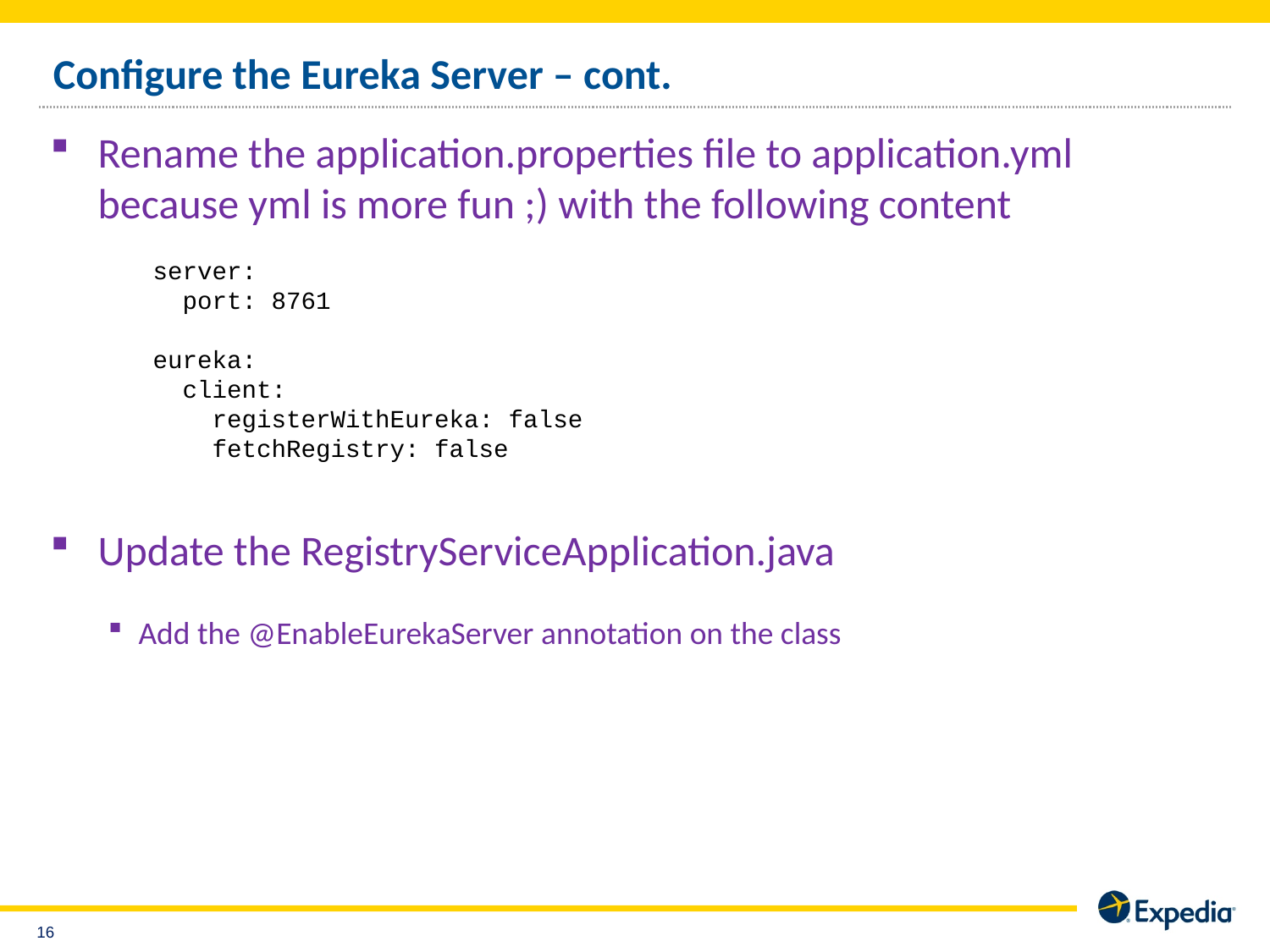

# Configure the Eureka Server – cont.
Rename the application.properties file to application.yml because yml is more fun ;) with the following content

server:
  port: 8761
eureka:
  client:
    registerWithEureka: false
    fetchRegistry: false

Update the RegistryServiceApplication.java

Add the @EnableEurekaServer annotation on the class
16